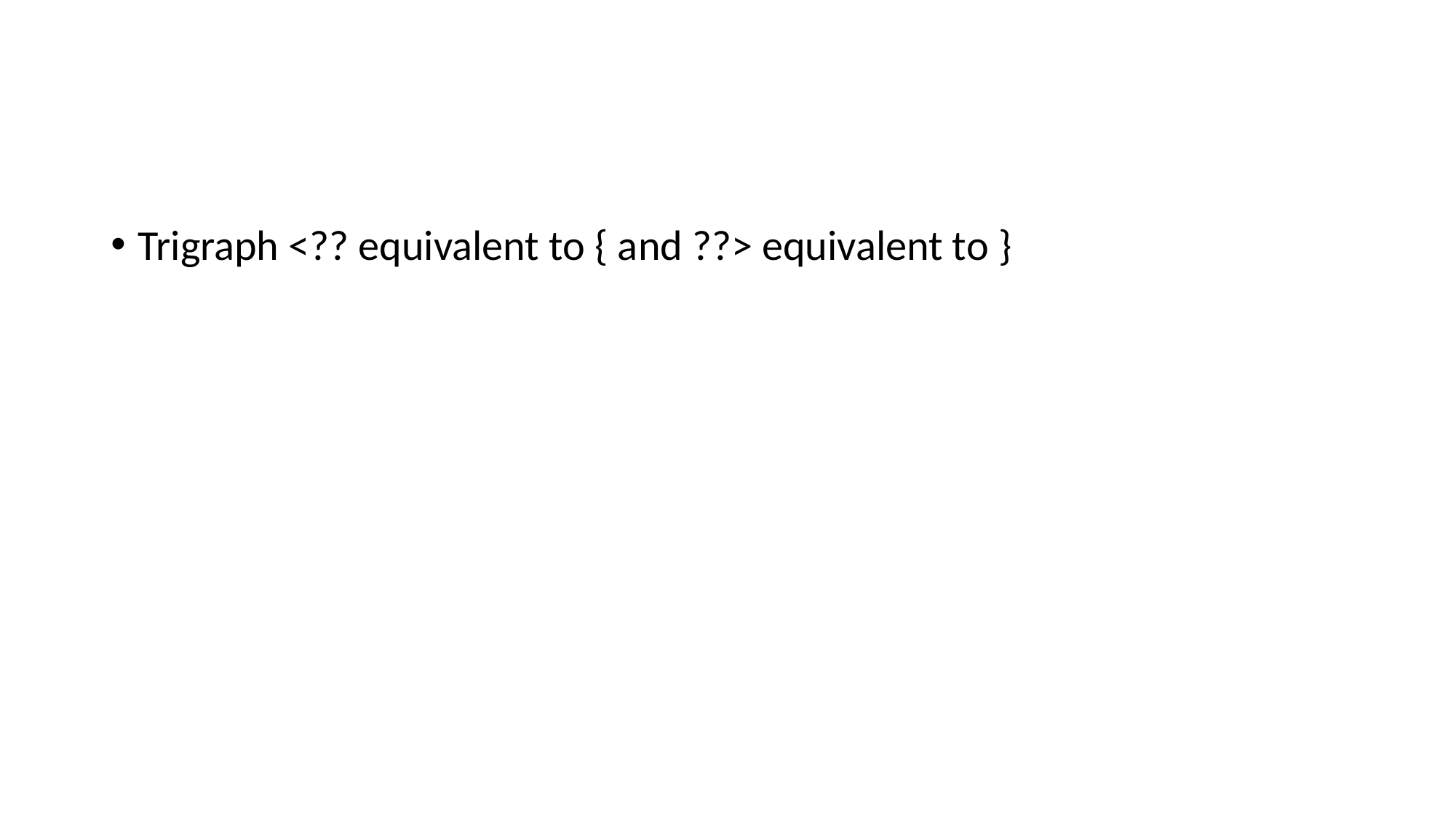

#
Trigraph <?? equivalent to { and ??> equivalent to }